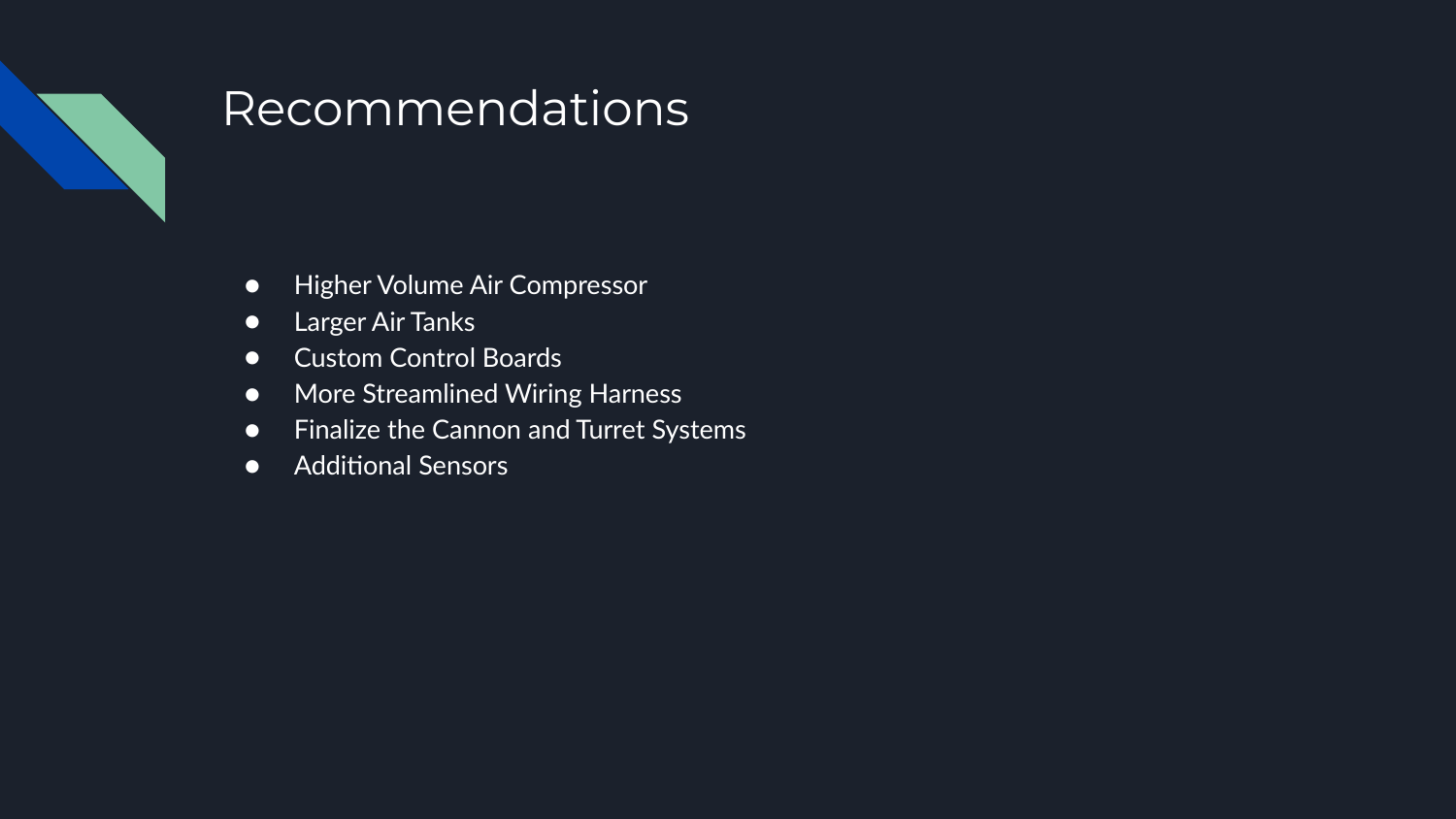

# Recommendations
Higher Volume Air Compressor
Larger Air Tanks
Custom Control Boards
More Streamlined Wiring Harness
Finalize the Cannon and Turret Systems
Additional Sensors